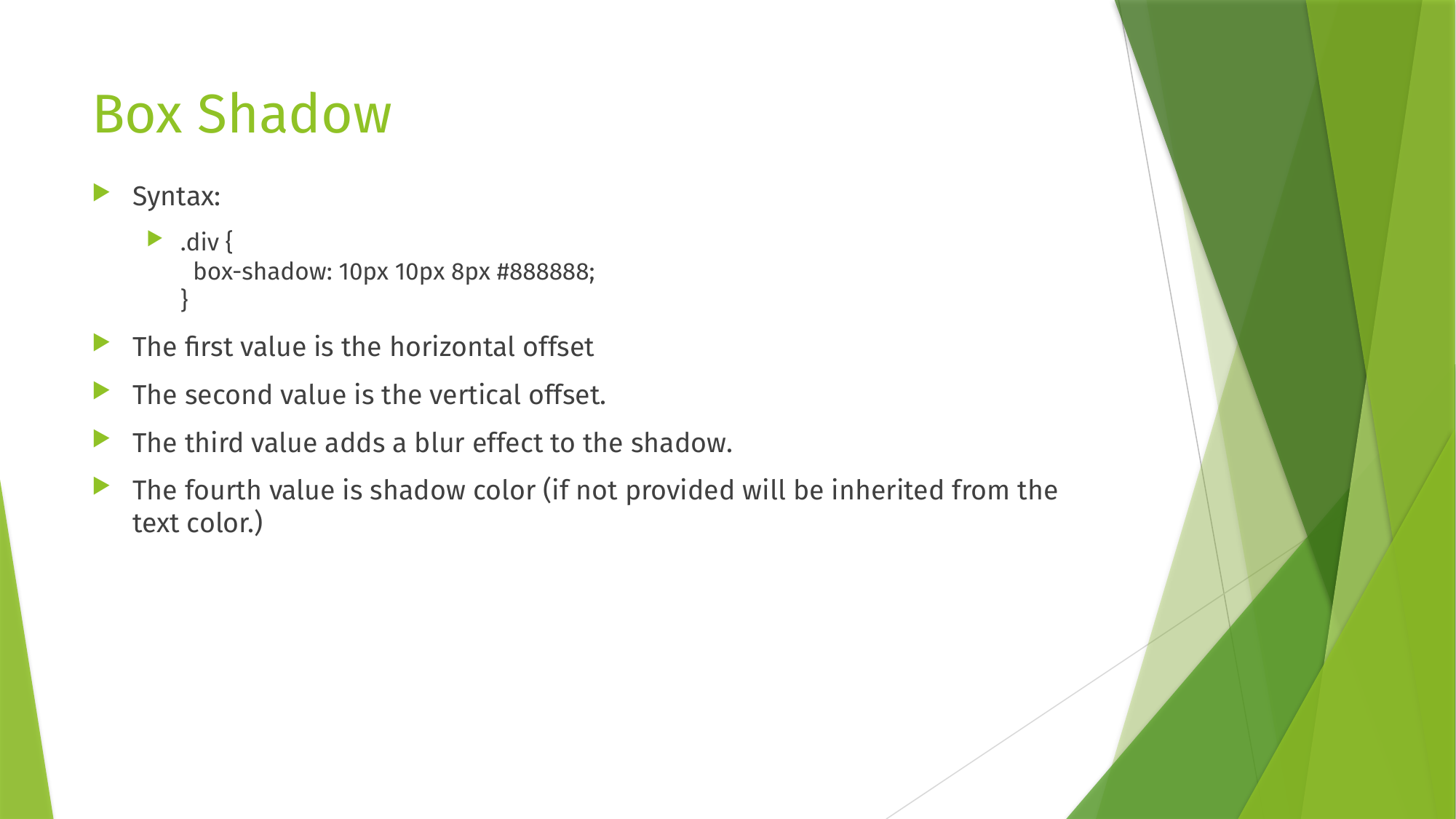

# Box Shadow
Syntax:
.div {
  box-shadow: 10px 10px 8px #888888;
}
The first value is the horizontal offset
The second value is the vertical offset.
The third value adds a blur effect to the shadow.
The fourth value is shadow color (if not provided will be inherited from the text color.)